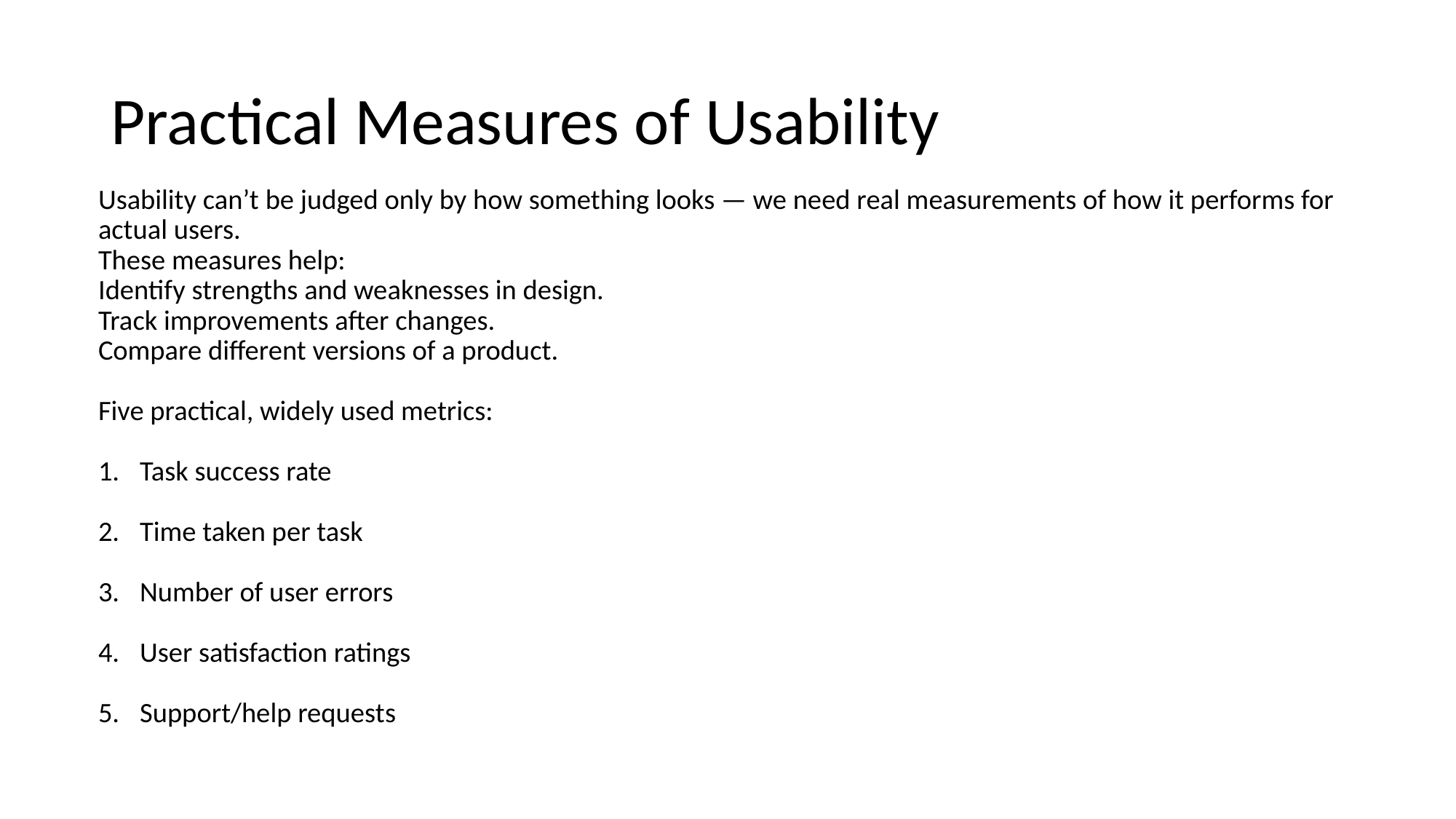

# Practical Measures of Usability
Usability can’t be judged only by how something looks — we need real measurements of how it performs for actual users.
These measures help:
Identify strengths and weaknesses in design.
Track improvements after changes.
Compare different versions of a product.

Five practical, widely used metrics:

Task success rate

Time taken per task

Number of user errors

User satisfaction ratings

Support/help requests